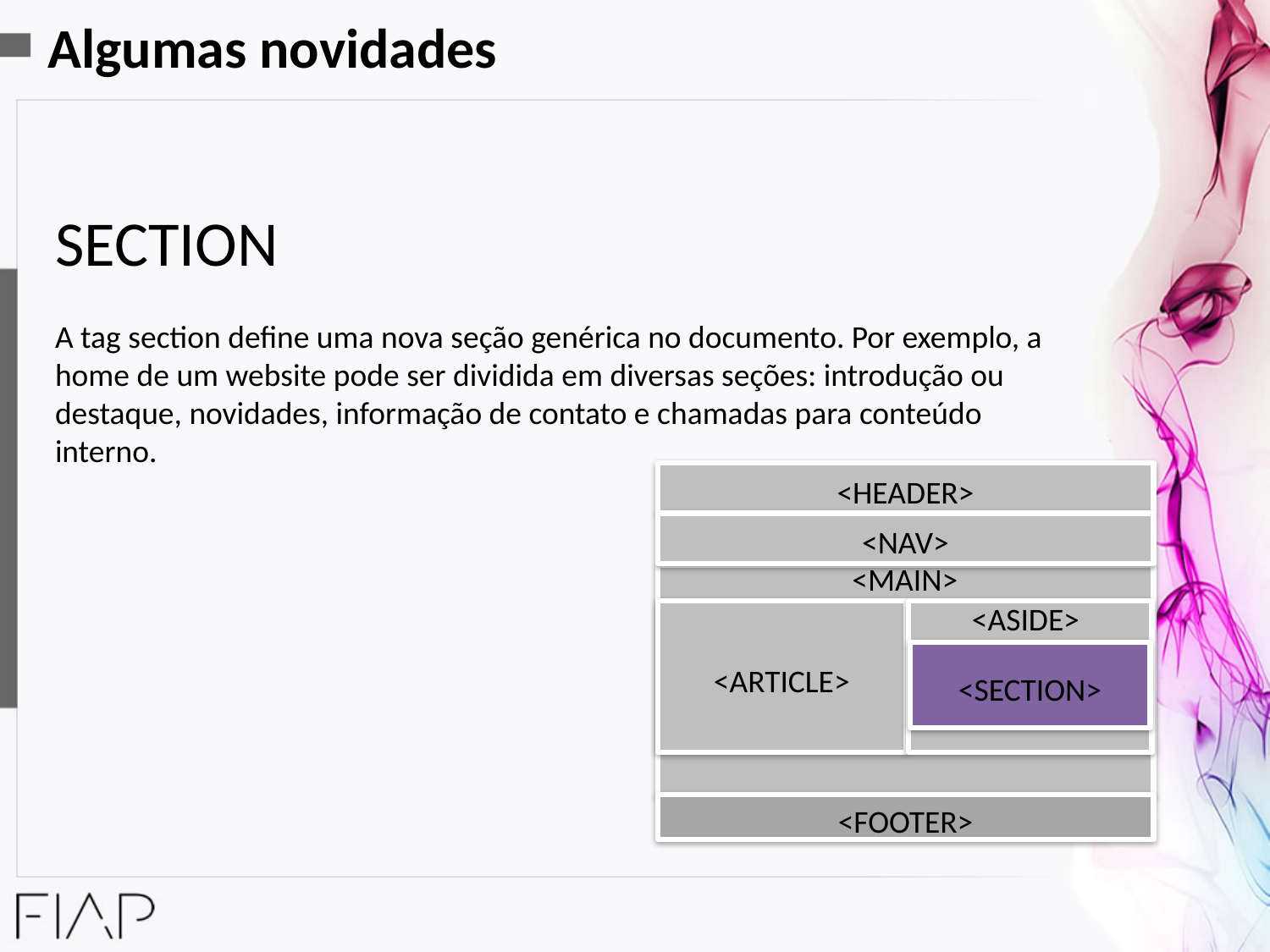

Algumas novidades

SECTION

A tag section define uma nova seção genérica no documento. Por exemplo, a home de um website pode ser dividida em diversas seções: introdução ou destaque, novidades, informação de contato e chamadas para conteúdo interno.
<HEADER>
<NAV>
<MAIN>
<SECTION>
<ASIDE>
<ARTICLE>
<ASIDE>
<SECTION>
<FOOTER>